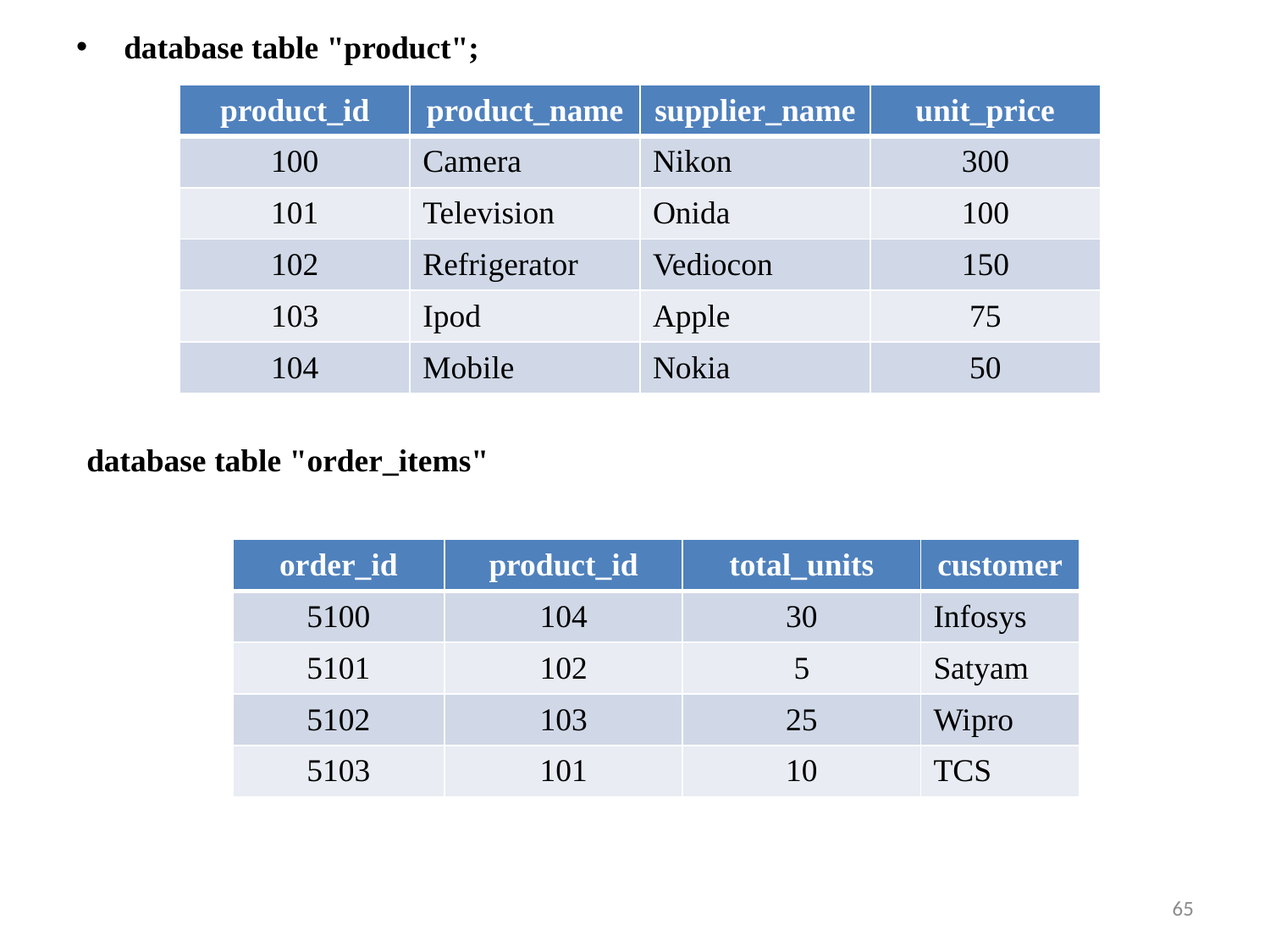

database table "product";
| product\_id | product\_name | supplier\_name | unit\_price |
| --- | --- | --- | --- |
| 100 | Camera | Nikon | 300 |
| 101 | Television | Onida | 100 |
| 102 | Refrigerator | Vediocon | 150 |
| 103 | Ipod | Apple | 75 |
| 104 | Mobile | Nokia | 50 |
database table "order_items"
| order\_id | product\_id | total\_units | customer |
| --- | --- | --- | --- |
| 5100 | 104 | 30 | Infosys |
| 5101 | 102 | 5 | Satyam |
| 5102 | 103 | 25 | Wipro |
| 5103 | 101 | 10 | TCS |
65